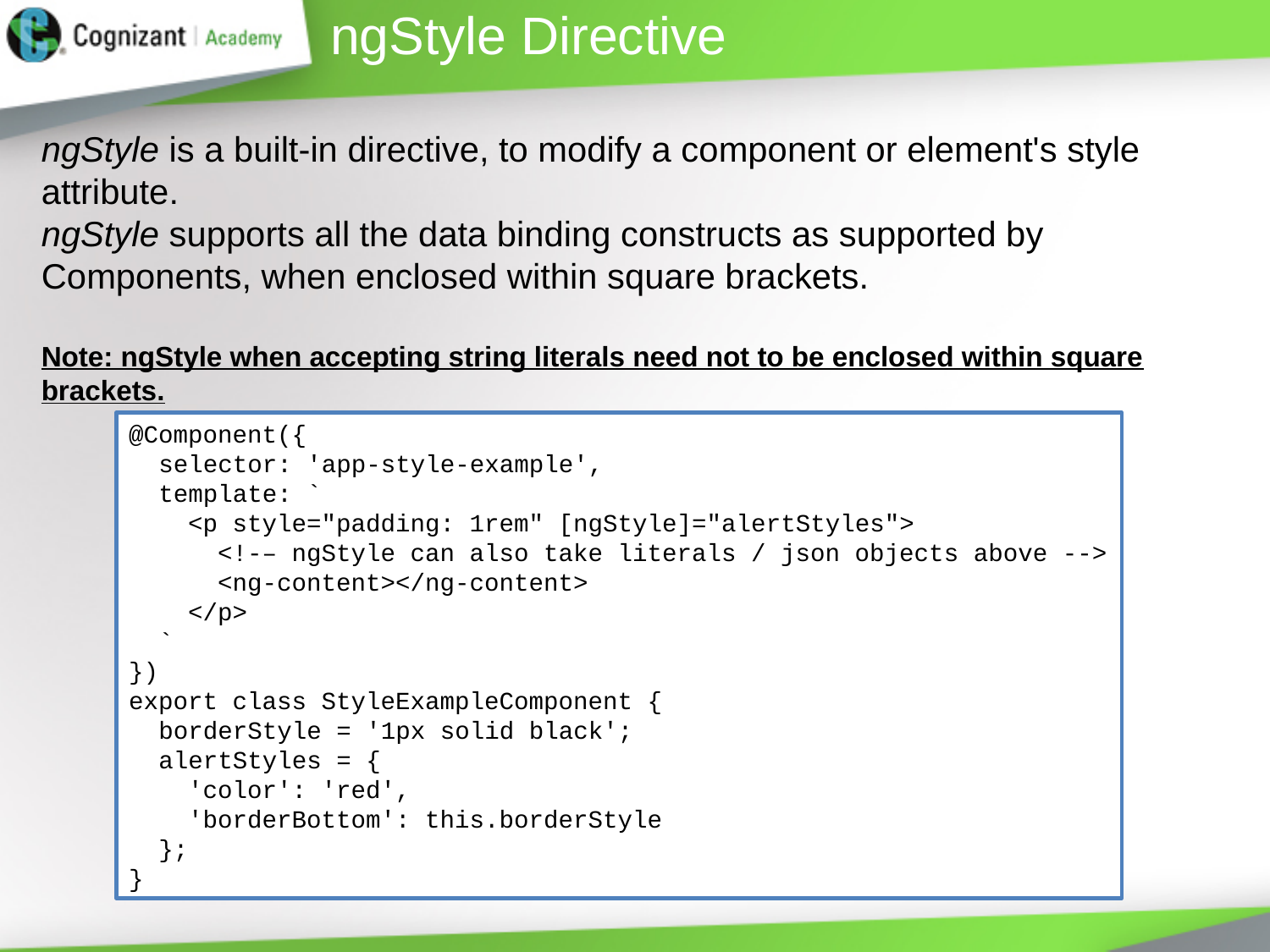

# ngStyle Directive
ngStyle is a built-in directive, to modify a component or element's style attribute.
ngStyle supports all the data binding constructs as supported by Components, when enclosed within square brackets.
Note: ngStyle when accepting string literals need not to be enclosed within square brackets.
@Component({
  selector: 'app-style-example',
  template: `
    <p style="padding: 1rem" [ngStyle]="alertStyles">
      <!-– ngStyle can also take literals / json objects above -->
      <ng-content></ng-content>
    </p>
  `
})
export class StyleExampleComponent {
  borderStyle = '1px solid black';
  alertStyles = {
    'color': 'red',
    'borderBottom': this.borderStyle
  };
}